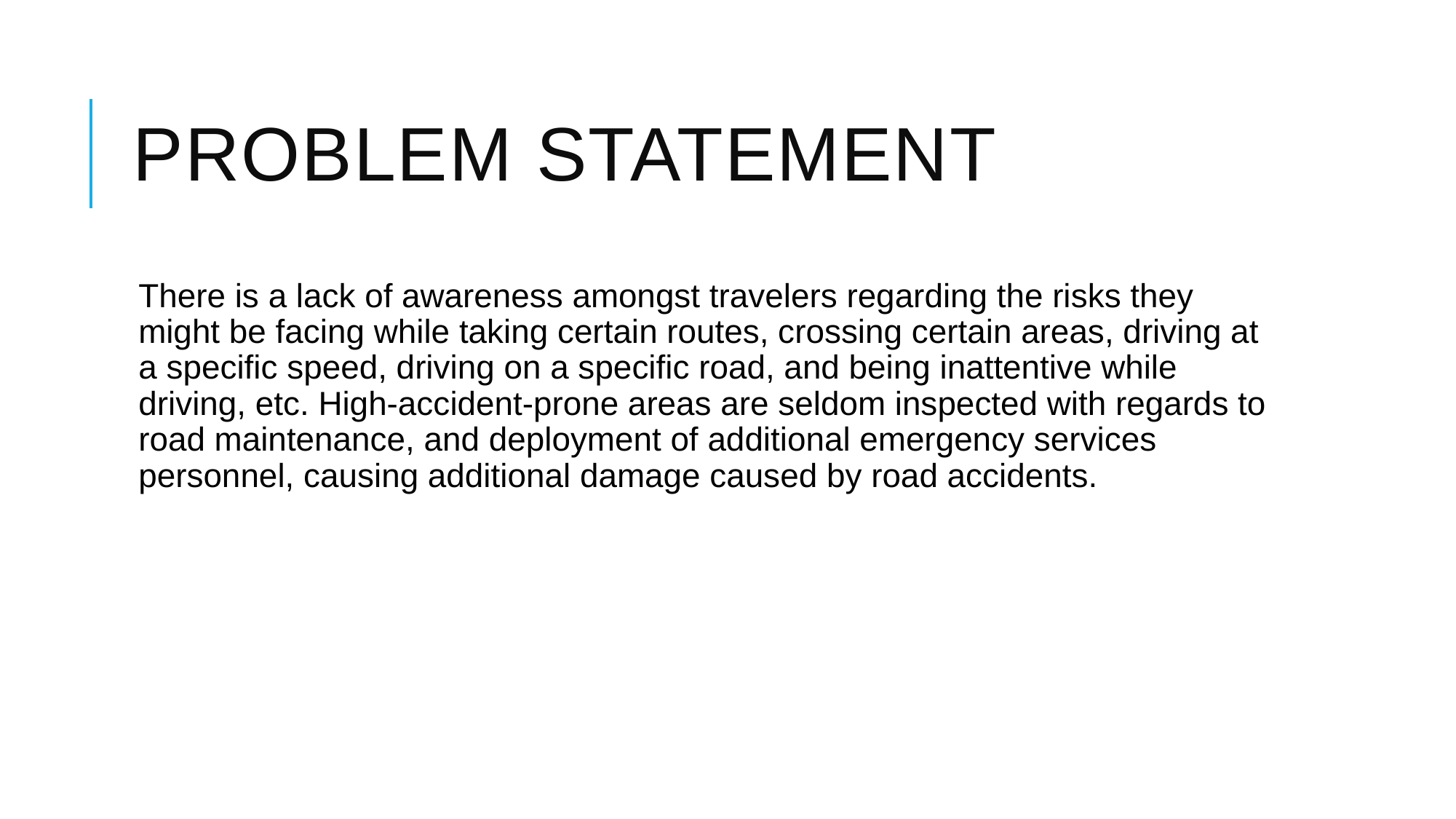

# Problem Statement
There is a lack of awareness amongst travelers regarding the risks they might be facing while taking certain routes, crossing certain areas, driving at a specific speed, driving on a specific road, and being inattentive while driving, etc. High-accident-prone areas are seldom inspected with regards to road maintenance, and deployment of additional emergency services personnel, causing additional damage caused by road accidents.